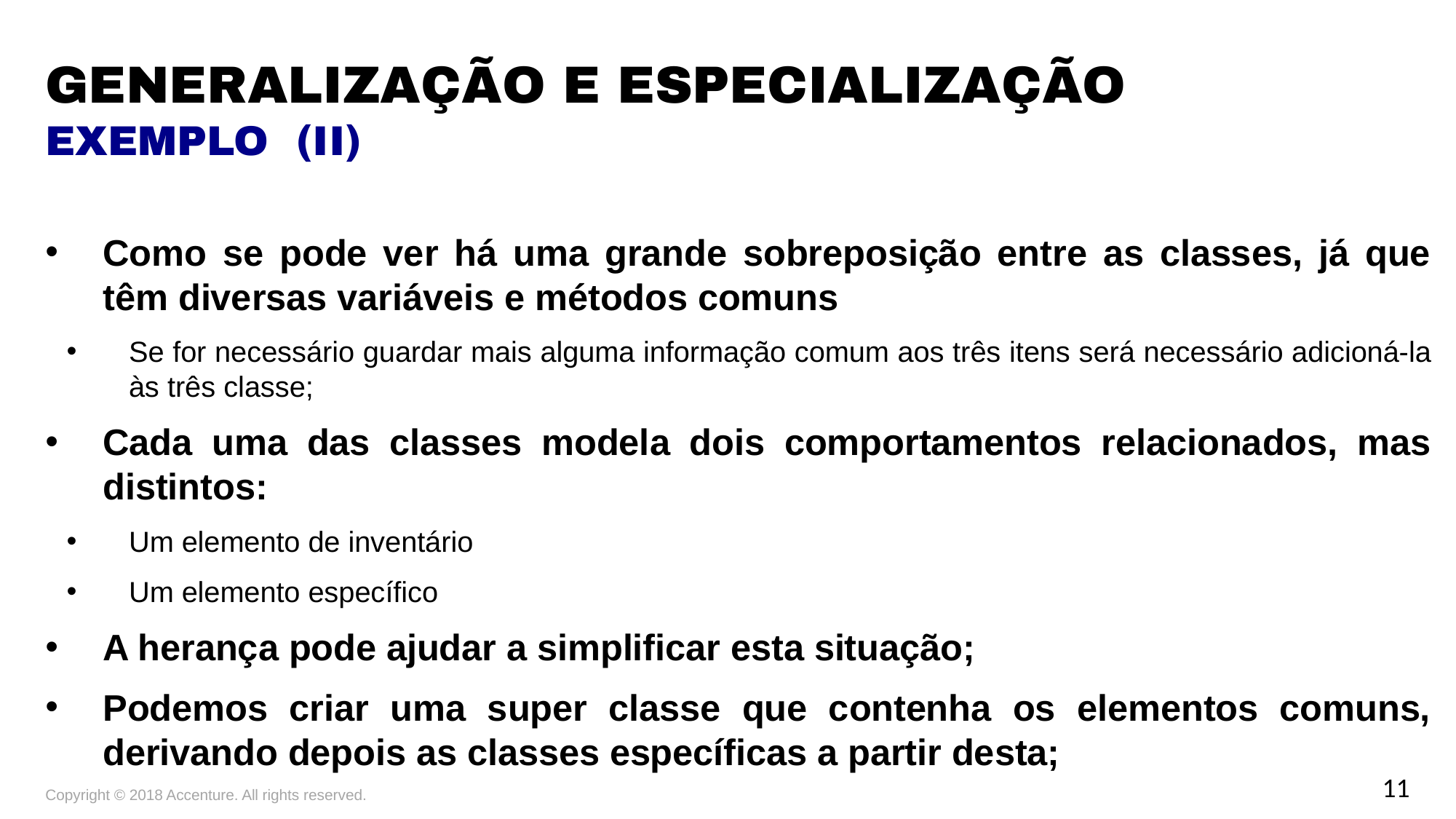

# Generalização e Especialização Exemplo  (ii)
Como se pode ver há uma grande sobreposição entre as classes, já que têm diversas variáveis e métodos comuns
Se for necessário guardar mais alguma informação comum aos três itens será necessário adicioná-la às três classe;
Cada uma das classes modela dois comportamentos relacionados, mas distintos:
Um elemento de inventário
Um elemento específico
A herança pode ajudar a simplificar esta situação;
Podemos criar uma super classe que contenha os elementos comuns, derivando depois as classes específicas a partir desta;

Copyright © 2018 Accenture. All rights reserved.
11